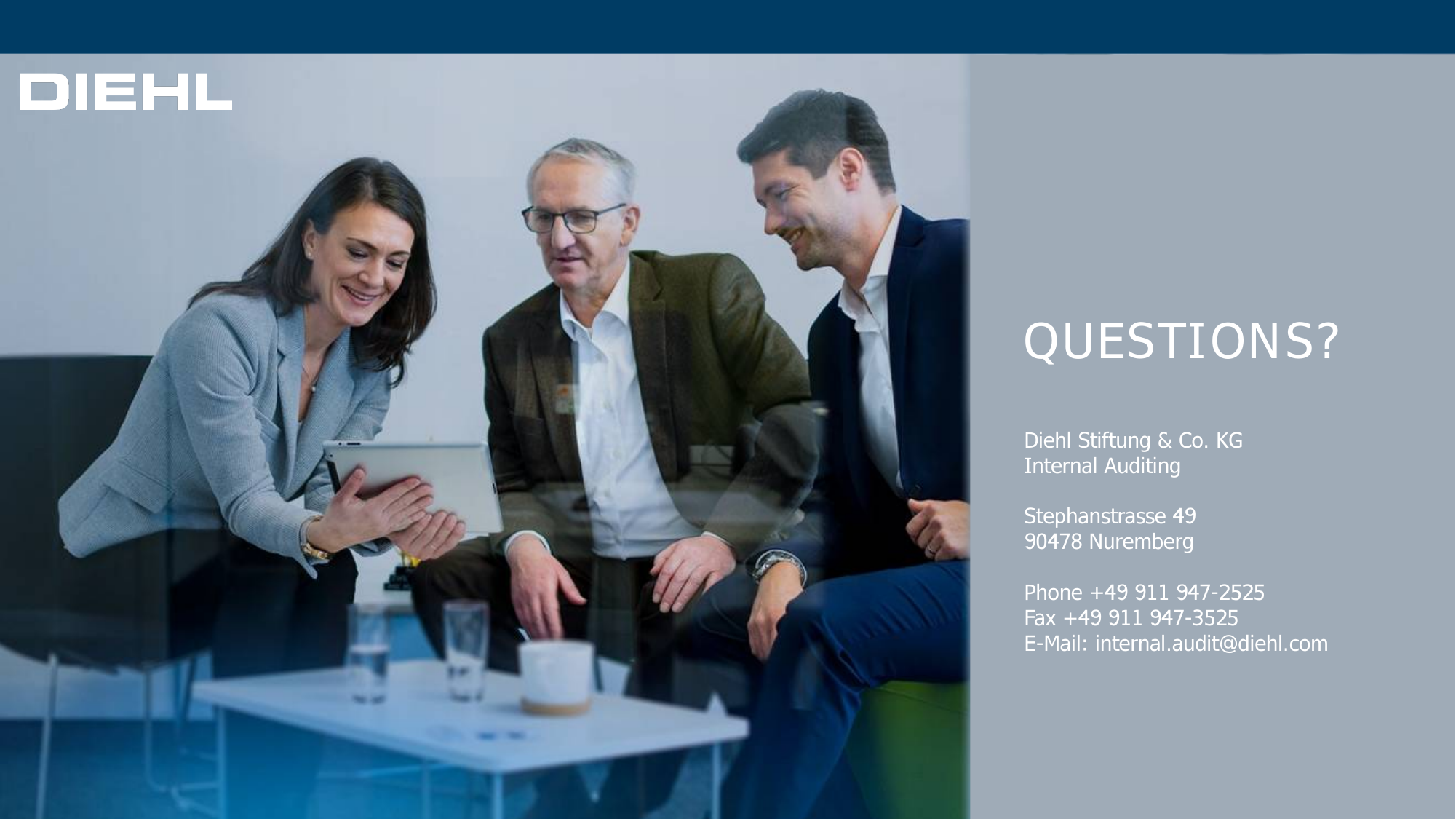

# Questions? Diehl Stiftung & Co. KG Internal Auditing Stephanstrasse 49 90478 Nuremberg Phone +49 911 947-2525 Fax +49 911 947-3525 E-Mail: internal.audit@diehl.com